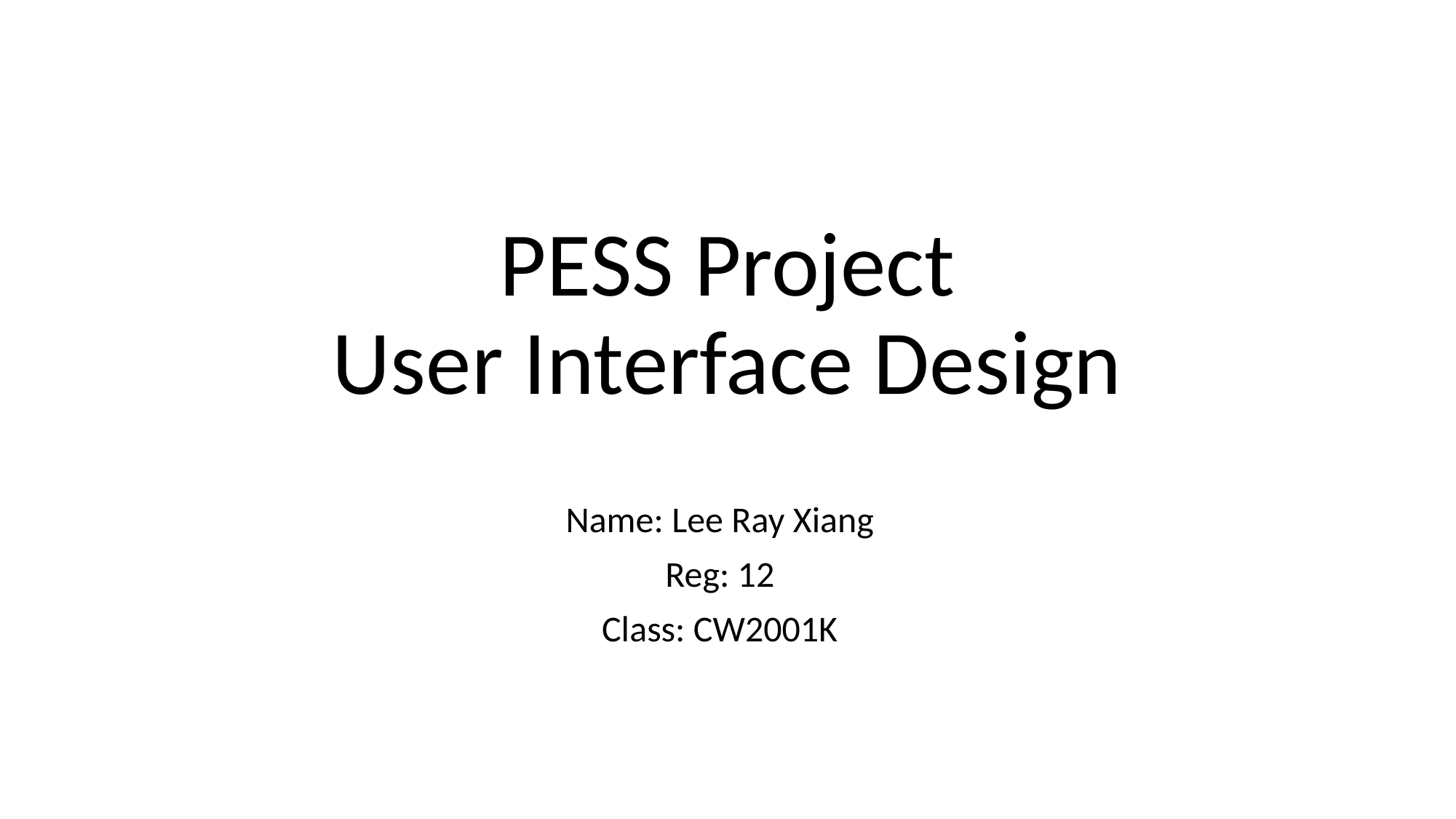

# PESS Project User Interface Design
Name: Lee Ray Xiang
Reg: 12
Class: CW2001K